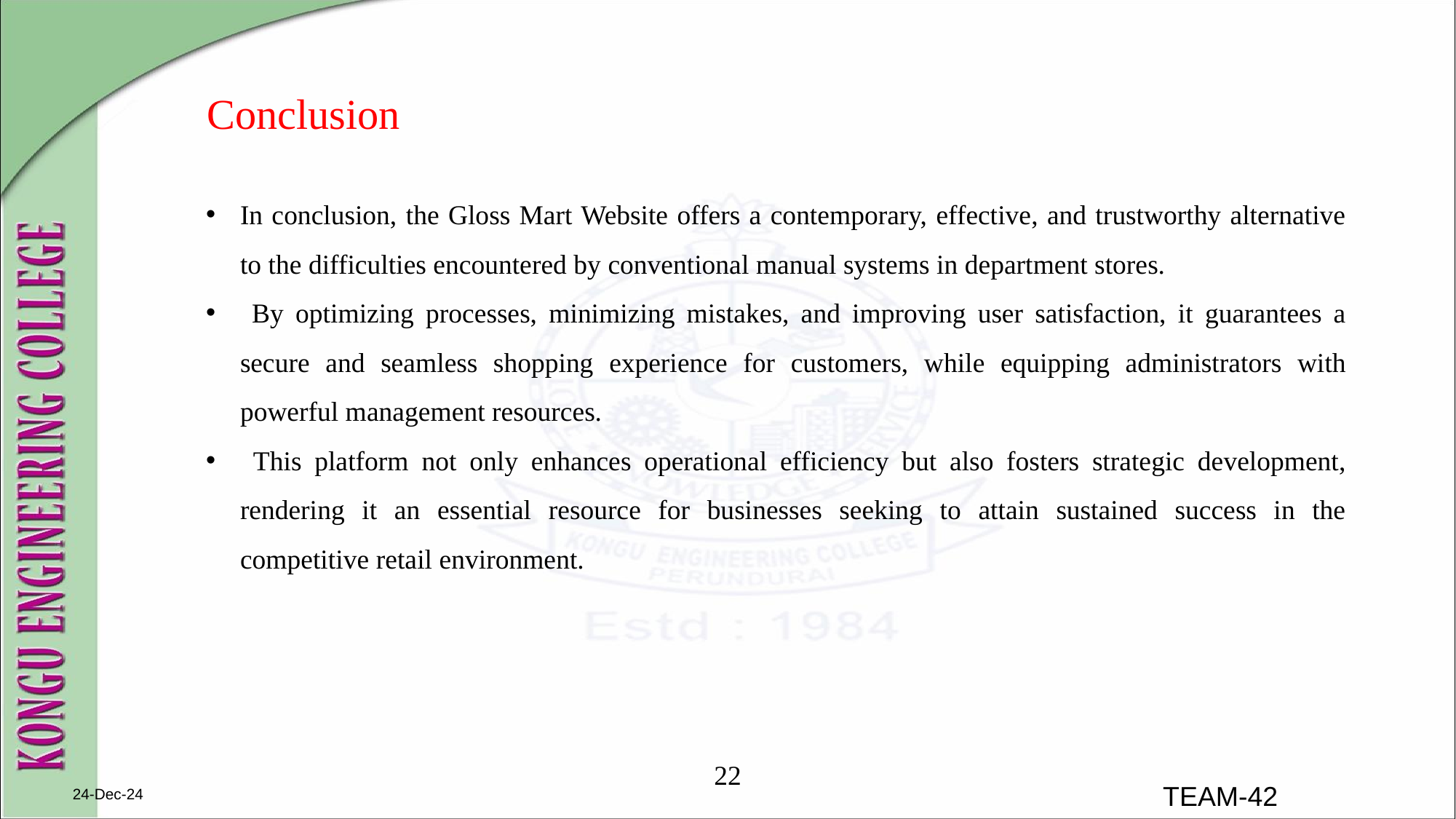

Conclusion
In conclusion, the Gloss Mart Website offers a contemporary, effective, and trustworthy alternative to the difficulties encountered by conventional manual systems in department stores.
 By optimizing processes, minimizing mistakes, and improving user satisfaction, it guarantees a secure and seamless shopping experience for customers, while equipping administrators with powerful management resources.
 This platform not only enhances operational efficiency but also fosters strategic development, rendering it an essential resource for businesses seeking to attain sustained success in the competitive retail environment.
22
24-Dec-24
TEAM-42